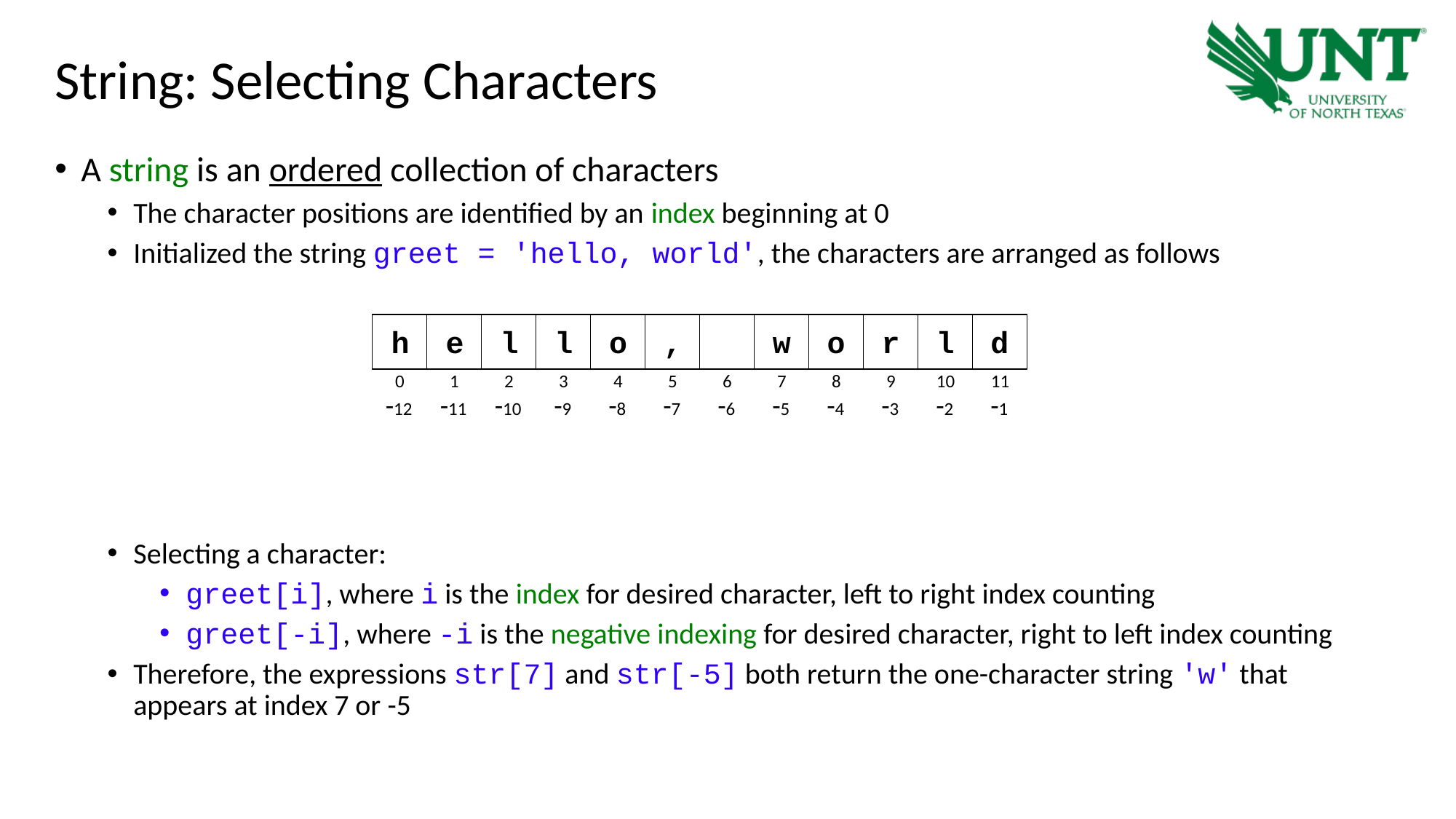

# String: Selecting Characters
A string is an ordered collection of characters
The character positions are identified by an index beginning at 0
Initialized the string greet = 'hello, world', the characters are arranged as follows

Selecting a character:
greet[i], where i is the index for desired character, left to right index counting
greet[-i], where -i is the negative indexing for desired character, right to left index counting
Therefore, the expressions str[7] and str[-5] both return the one-character string 'w' that appears at index 7 or -5

h
e
l
l
o
,

w
o
r
l
d
0
1
2
3
4
5
6
7
8
9
10
11
-12
-11
-10
-9
-8
-7
-6
-5
-4
-3
-2
-1